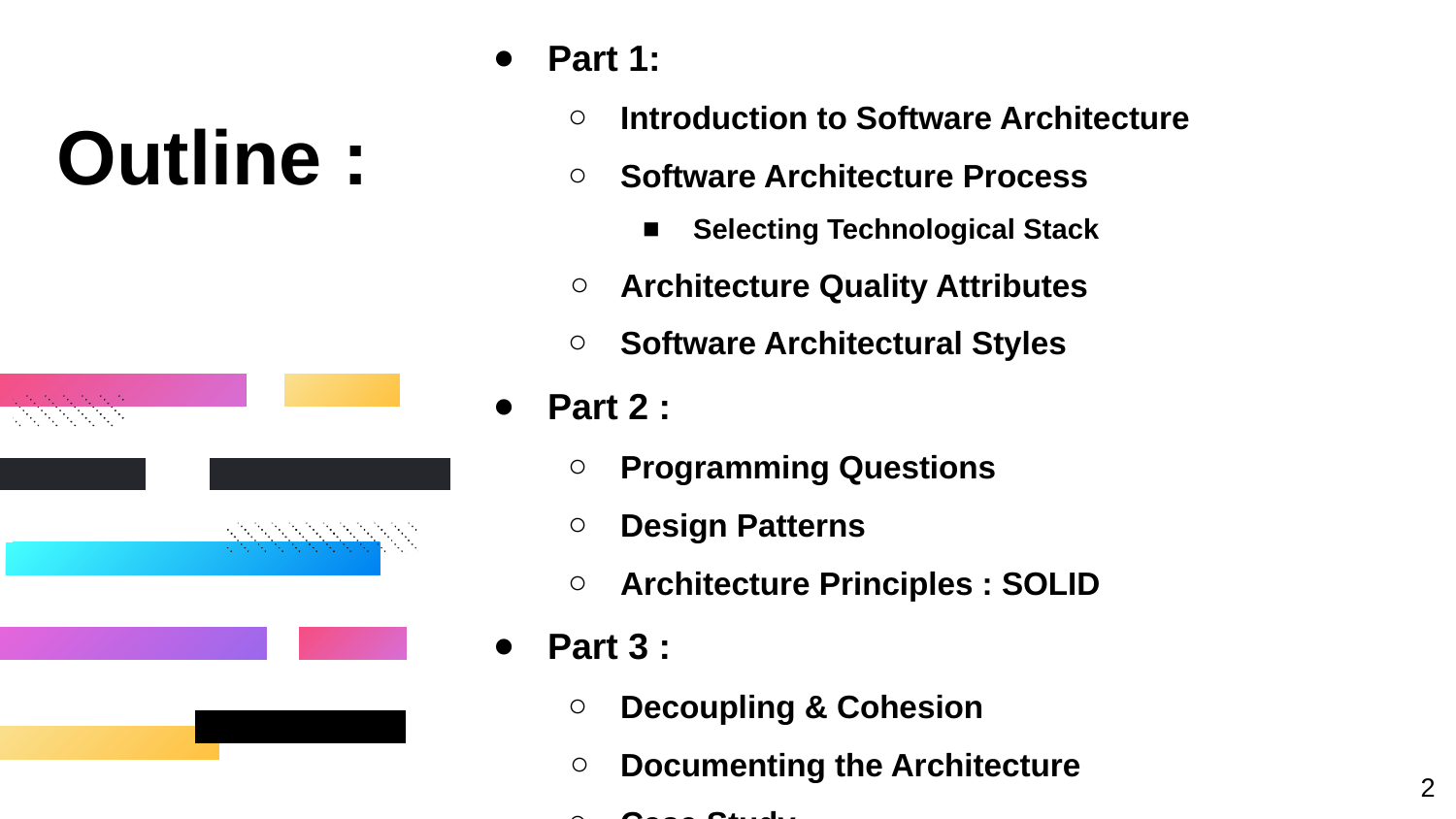

Part 1:
Introduction to Software Architecture
Software Architecture Process
Selecting Technological Stack
Architecture Quality Attributes
Software Architectural Styles
Part 2 :
Programming Questions
Design Patterns
Architecture Principles : SOLID
Part 3 :
Decoupling & Cohesion
Documenting the Architecture
Case Study
# Outline :
2